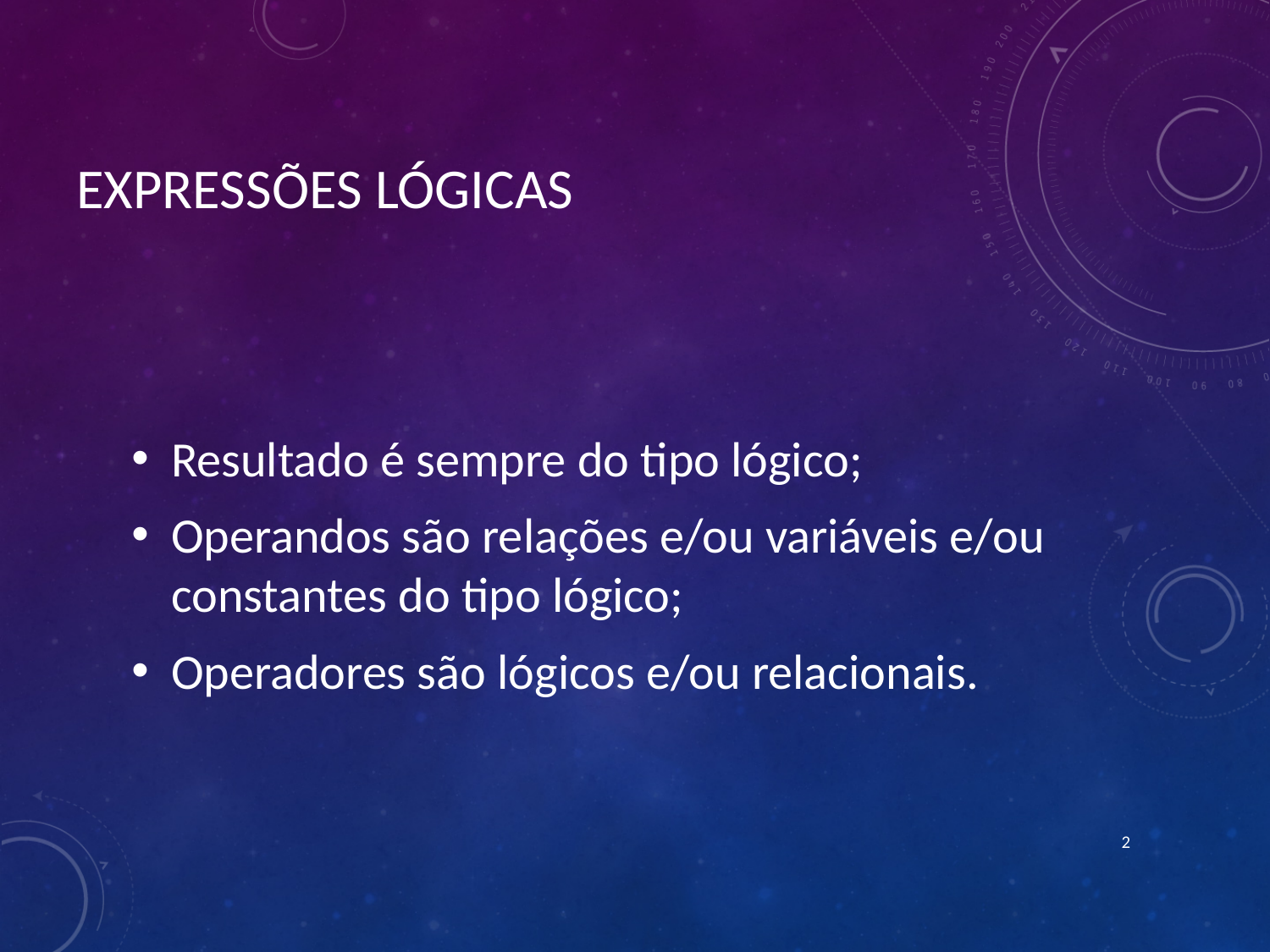

# Expressões Lógicas
Resultado é sempre do tipo lógico;
Operandos são relações e/ou variáveis e/ou constantes do tipo lógico;
Operadores são lógicos e/ou relacionais.
2